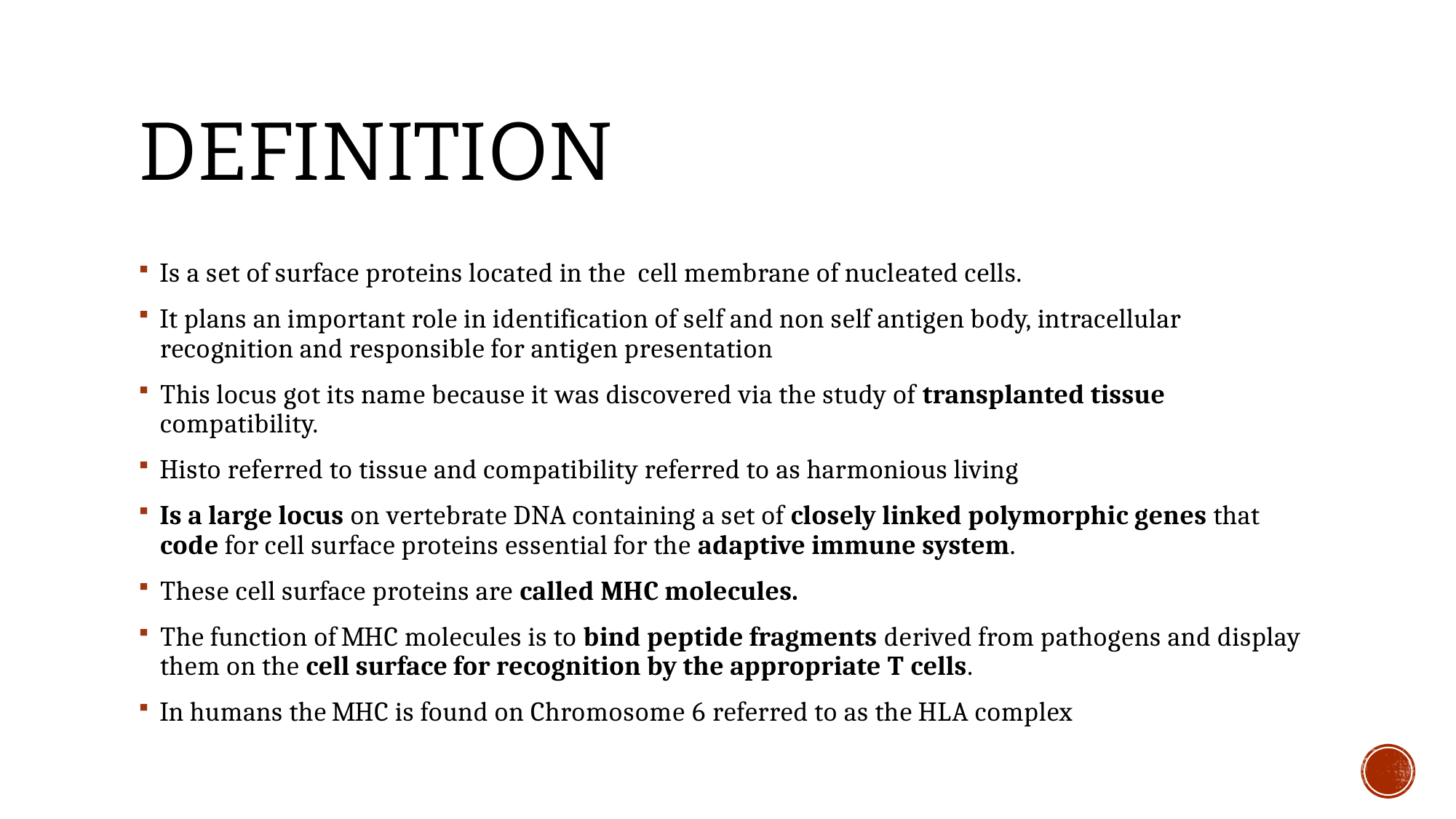

# Definition
Is a set of surface proteins located in the  cell membrane of nucleated cells.
It plans an important role in identification of self and non self antigen body, intracellular recognition and responsible for antigen presentation
This locus got its name because it was discovered via the study of transplanted tissue compatibility.
Histo referred to tissue and compatibility referred to as harmonious living
Is a large locus on vertebrate DNA containing a set of closely linked polymorphic genes that code for cell surface proteins essential for the adaptive immune system.
These cell surface proteins are called MHC molecules.
The function of MHC molecules is to bind peptide fragments derived from pathogens and display them on the cell surface for recognition by the appropriate T cells.
In humans the MHC is found on Chromosome 6 referred to as the HLA complex